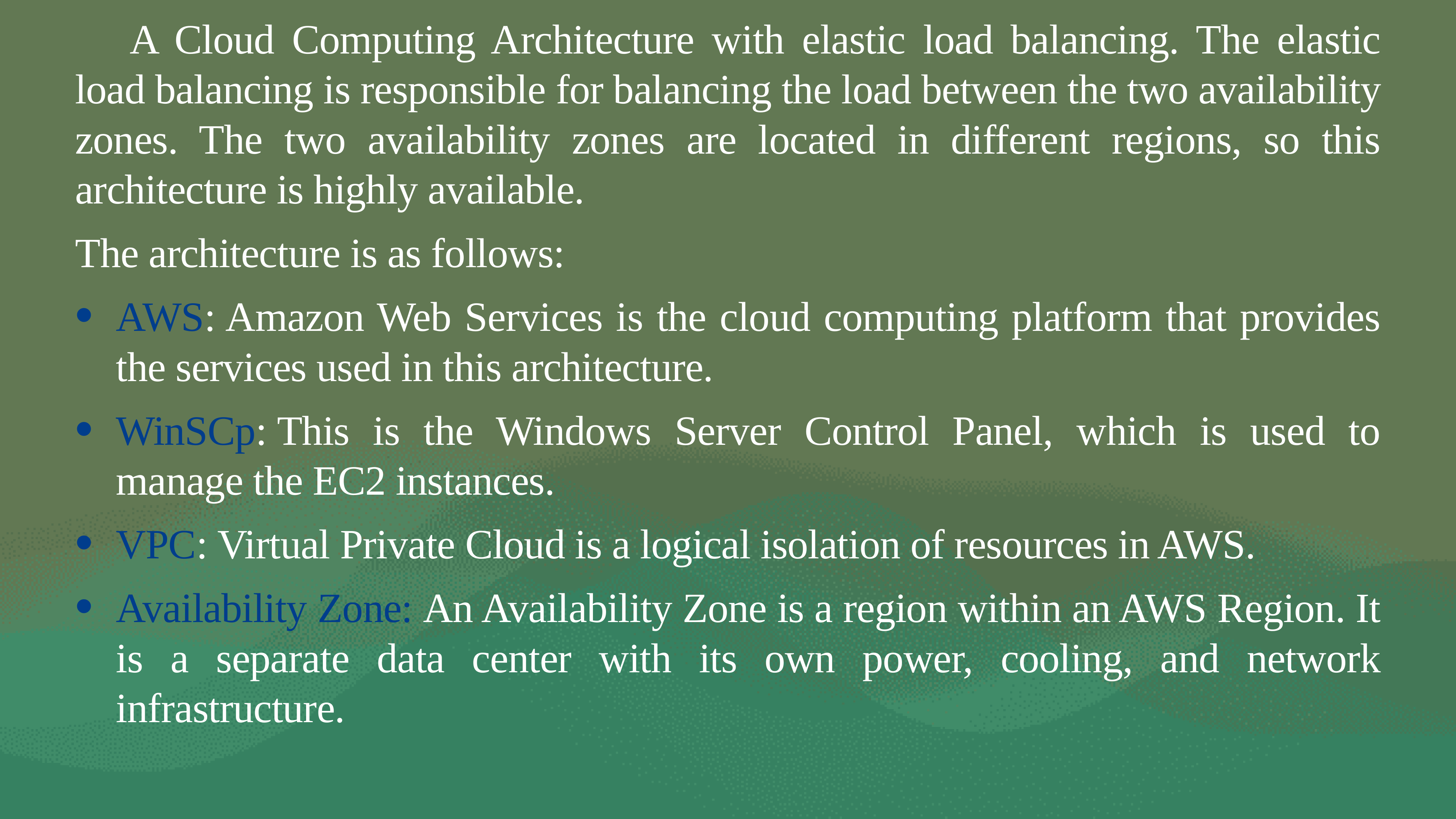

Abstract
	A Cloud Computing Architecture with elastic load balancing. The elastic load balancing is responsible for balancing the load between the two availability zones. The two availability zones are located in different regions, so this architecture is highly available.
The architecture is as follows:
AWS: Amazon Web Services is the cloud computing platform that provides the services used in this architecture.
WinSCp: This is the Windows Server Control Panel, which is used to manage the EC2 instances.
VPC: Virtual Private Cloud is a logical isolation of resources in AWS.
Availability Zone: An Availability Zone is a region within an AWS Region. It is a separate data center with its own power, cooling, and network infrastructure.